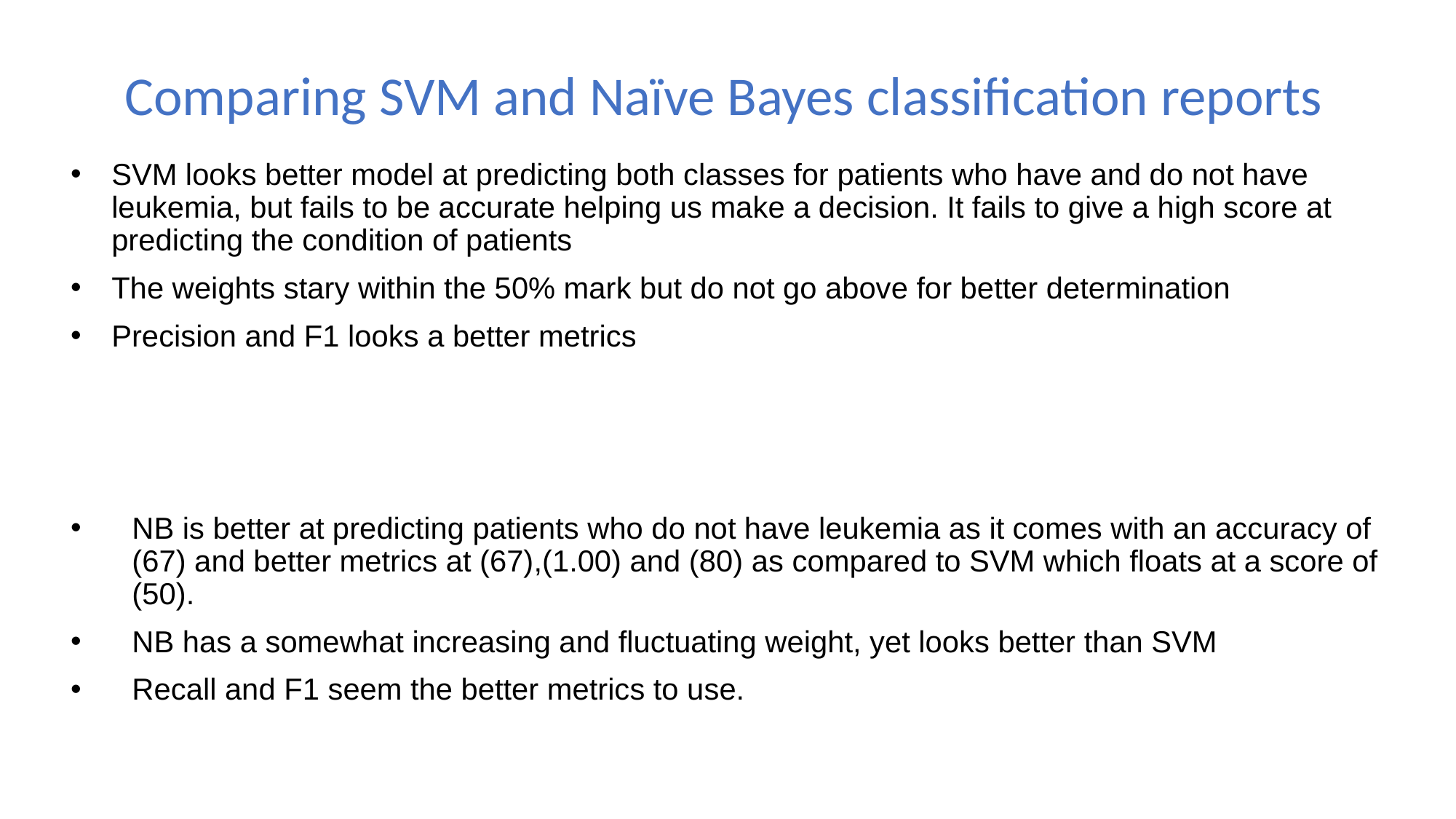

# Comparing SVM and Naïve Bayes classification reports
SVM looks better model at predicting both classes for patients who have and do not have leukemia, but fails to be accurate helping us make a decision. It fails to give a high score at predicting the condition of patients
The weights stary within the 50% mark but do not go above for better determination
Precision and F1 looks a better metrics

NB is better at predicting patients who do not have leukemia as it comes with an accuracy of (67) and better metrics at (67),(1.00) and (80) as compared to SVM which floats at a score of (50).
NB has a somewhat increasing and fluctuating weight, yet looks better than SVM
Recall and F1 seem the better metrics to use.